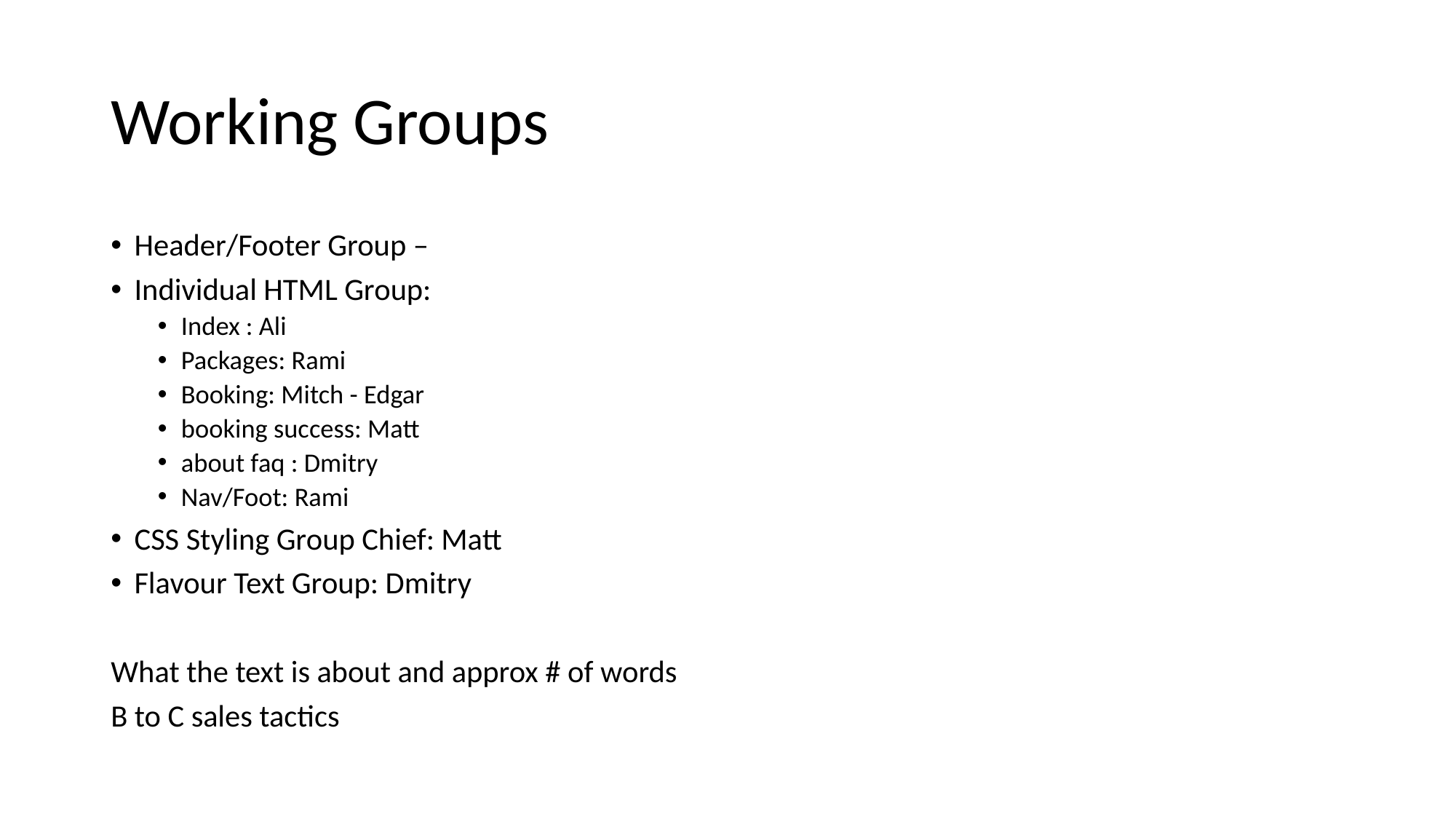

# Working Groups
Header/Footer Group –
Individual HTML Group:
Index : Ali
Packages: Rami
Booking: Mitch - Edgar
booking success: Matt
about faq : Dmitry
Nav/Foot: Rami
CSS Styling Group Chief: Matt
Flavour Text Group: Dmitry

What the text is about and approx # of words
B to C sales tactics